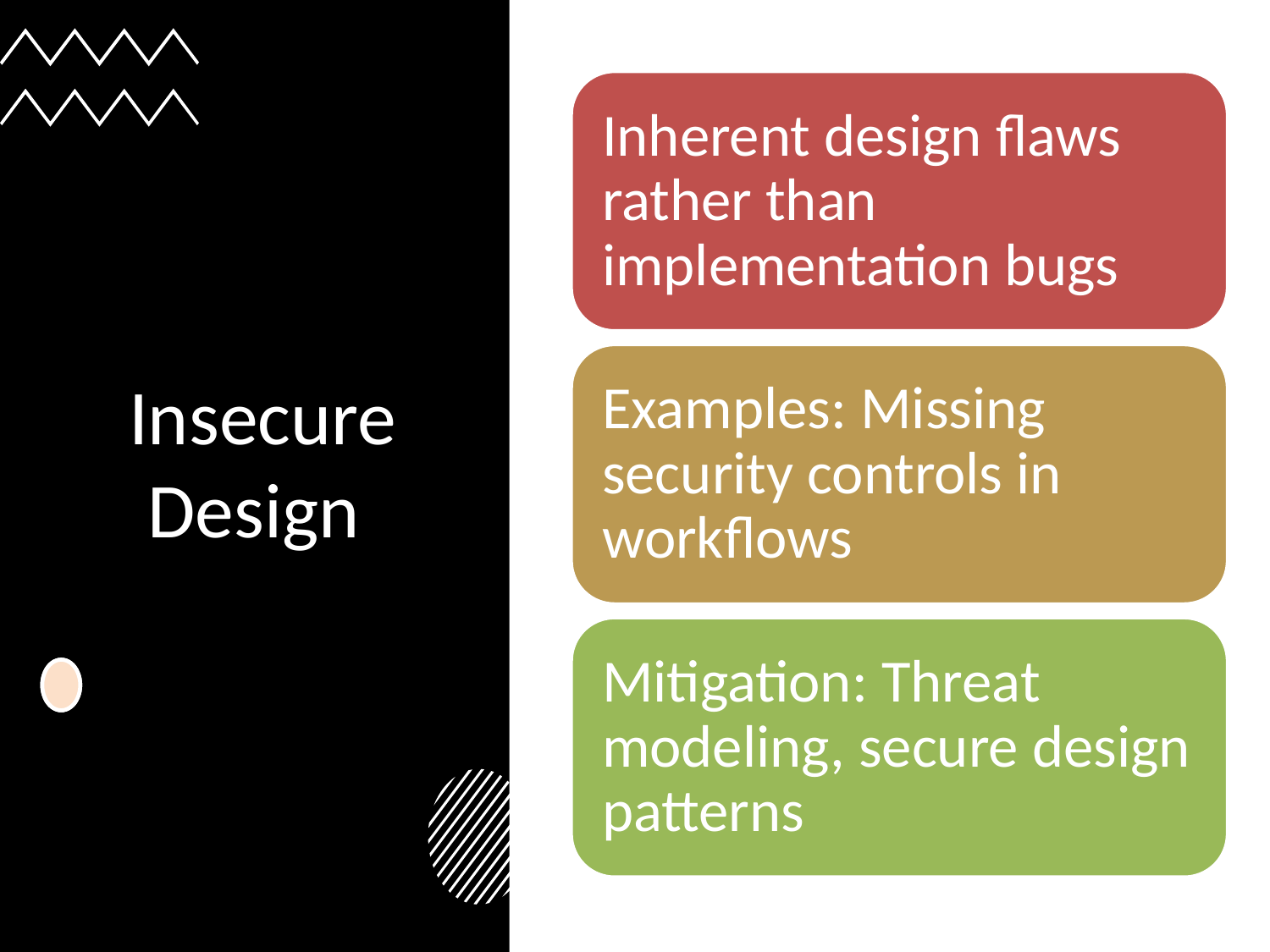

Inherent design flaws rather than implementation bugs

Examples: Missing security controls in workflows

Mitigation: Threat modeling, secure design patterns
# Insecure Design